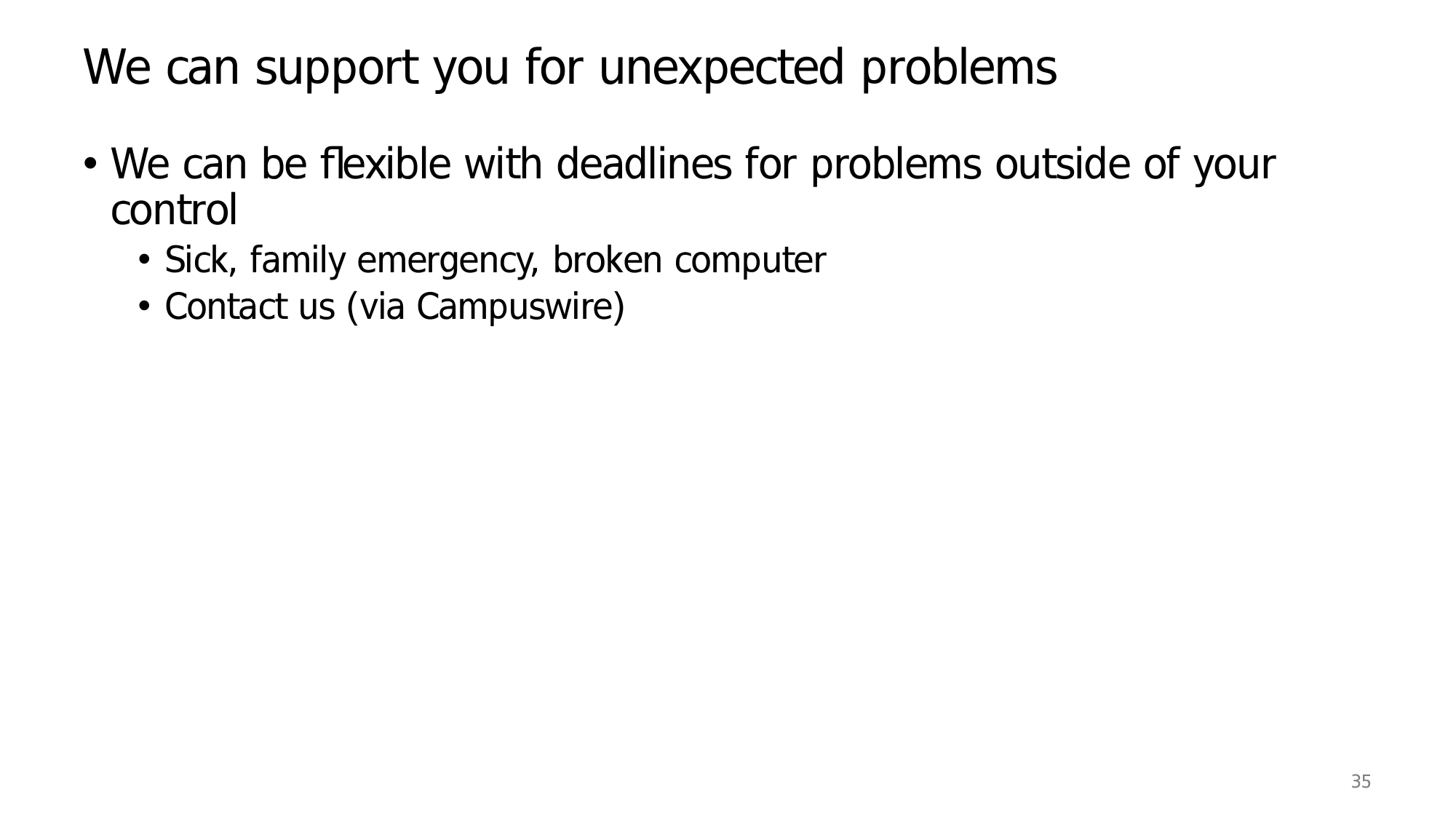

# We can support you for unexpected problems
We can be flexible with deadlines for problems outside of your control
Sick, family emergency, broken computer
Contact us (via Campuswire)

35